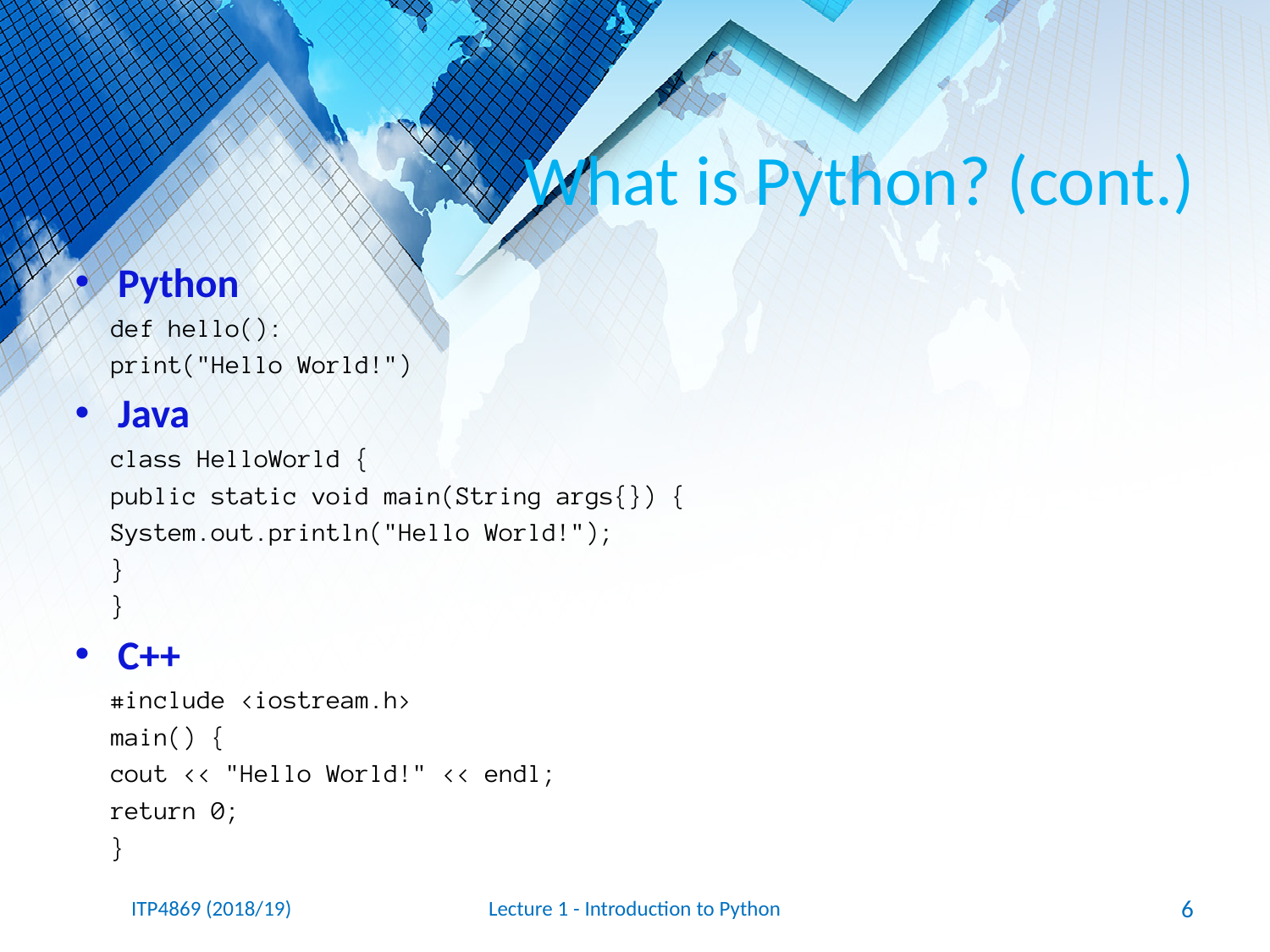

# What is Python? (cont.)
Python
def hello():
	print("Hello World!")
Java
class HelloWorld {
	public static void main(String args{}) {
		System.out.println("Hello World!");
	}
}
C++
#include <iostream.h>
main() {
	cout << "Hello World!" << endl;
	return 0;
}
ITP4869 (2018/19)
Lecture 1 - Introduction to Python
6